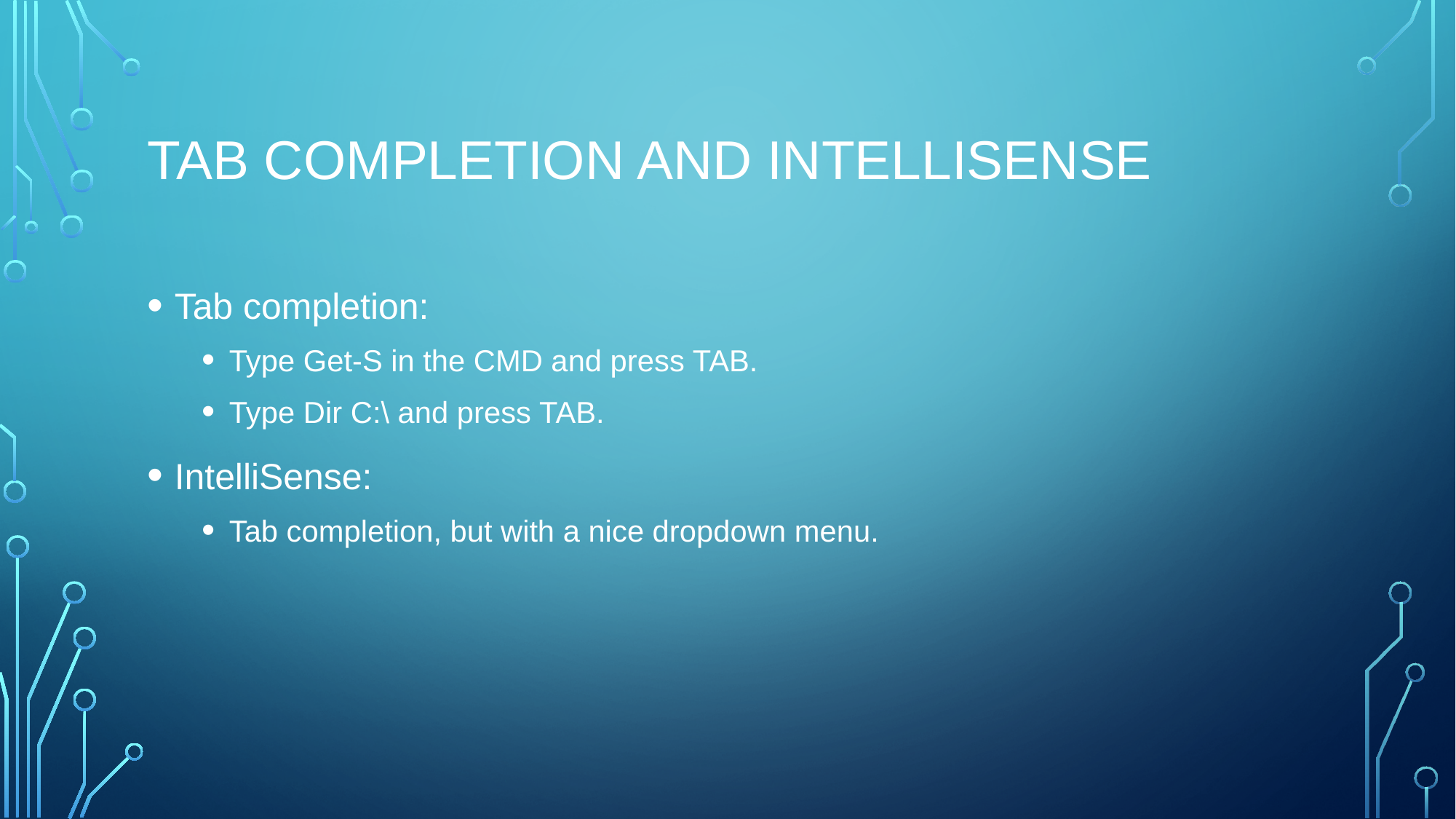

# Tab Completion and Intellisense
Tab completion:
Type Get-S in the CMD and press TAB.
Type Dir C:\ and press TAB.
IntelliSense:
Tab completion, but with a nice dropdown menu.